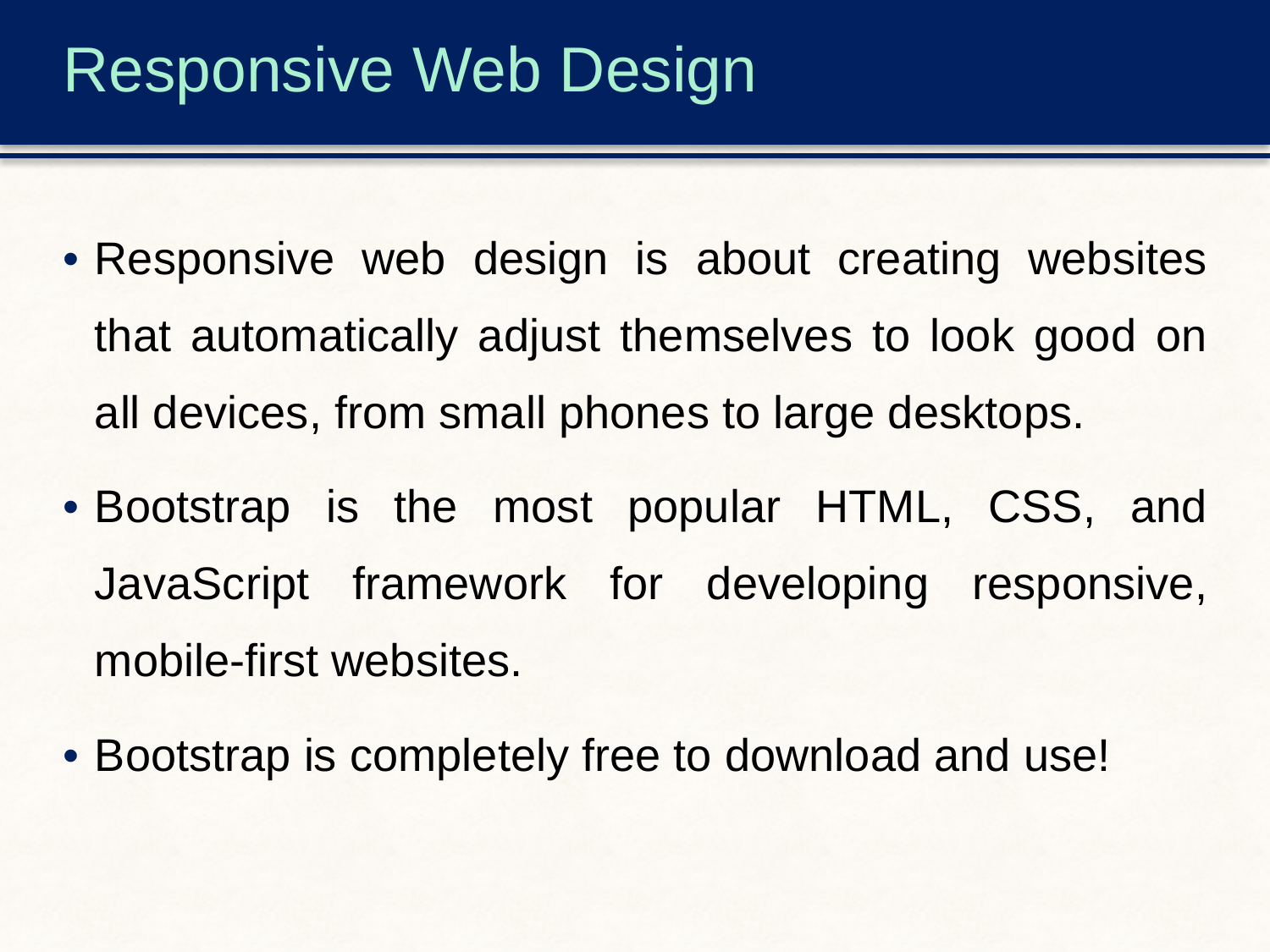

# Responsive Web Design
Responsive web design is about creating websites that automatically adjust themselves to look good on all devices, from small phones to large desktops.
Bootstrap is the most popular HTML, CSS, and JavaScript framework for developing responsive, mobile-first websites.
Bootstrap is completely free to download and use!